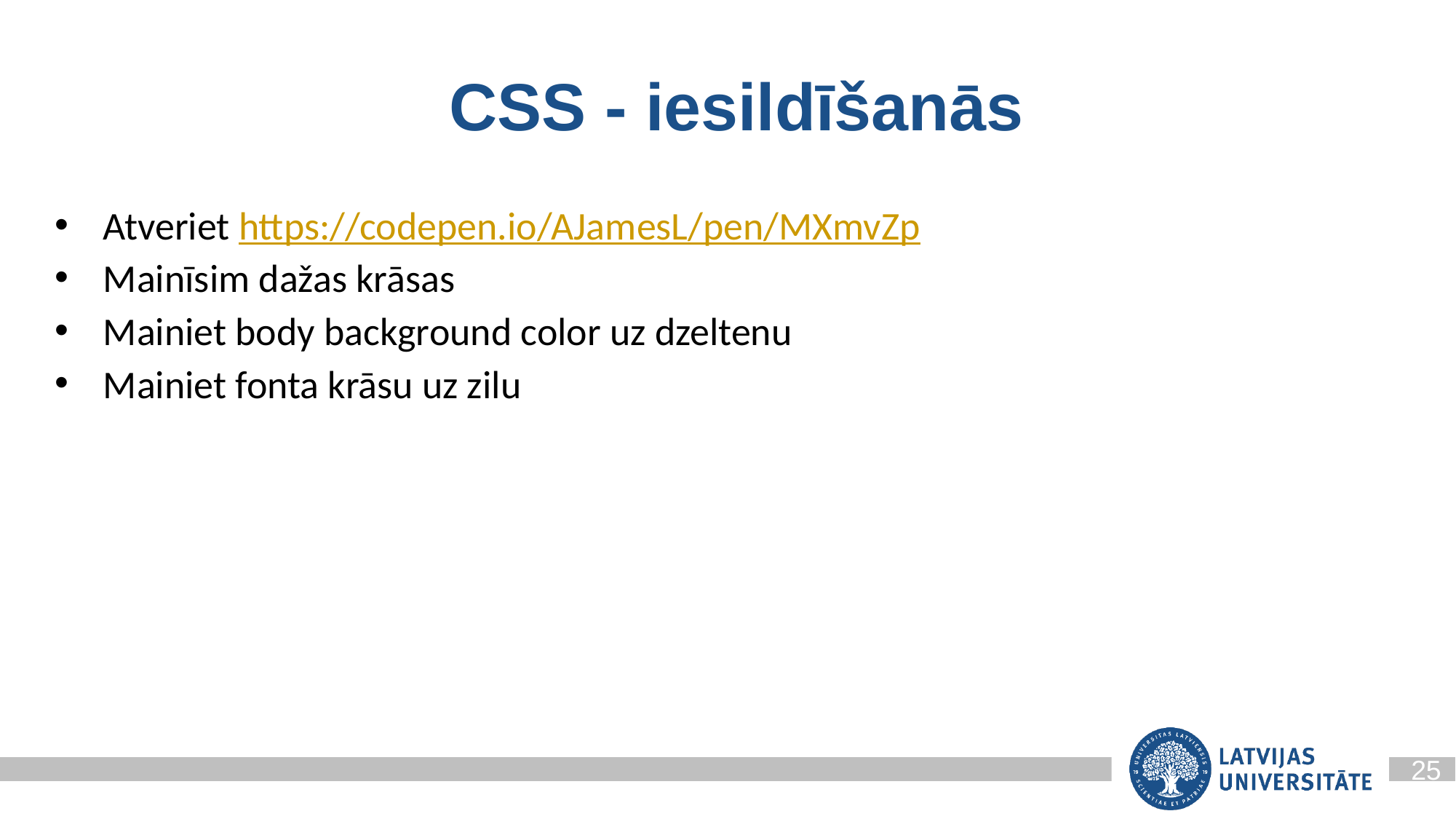

# CSS - iesildīšanās
Atveriet https://codepen.io/AJamesL/pen/MXmvZp
Mainīsim dažas krāsas
Mainiet body background color uz dzeltenu
Mainiet fonta krāsu uz zilu
25